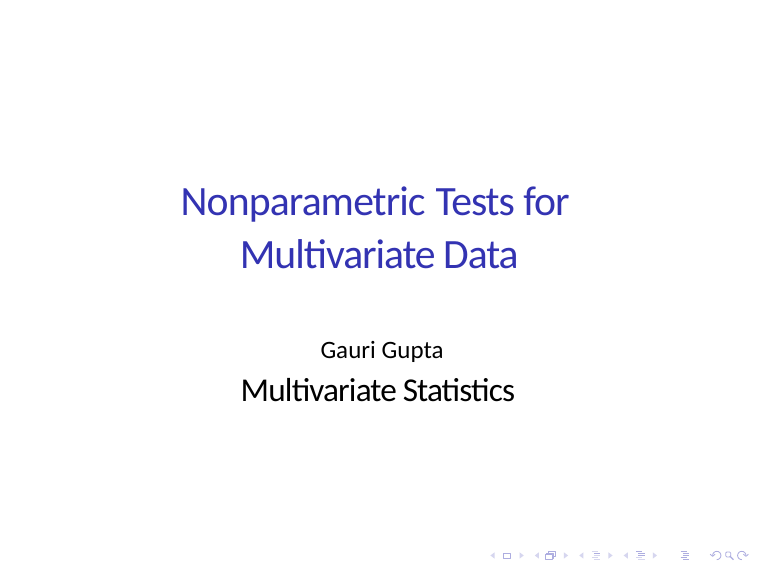

Nonparametric Tests for
Multivariate Data
	Gauri Gupta
Multivariate Statistics